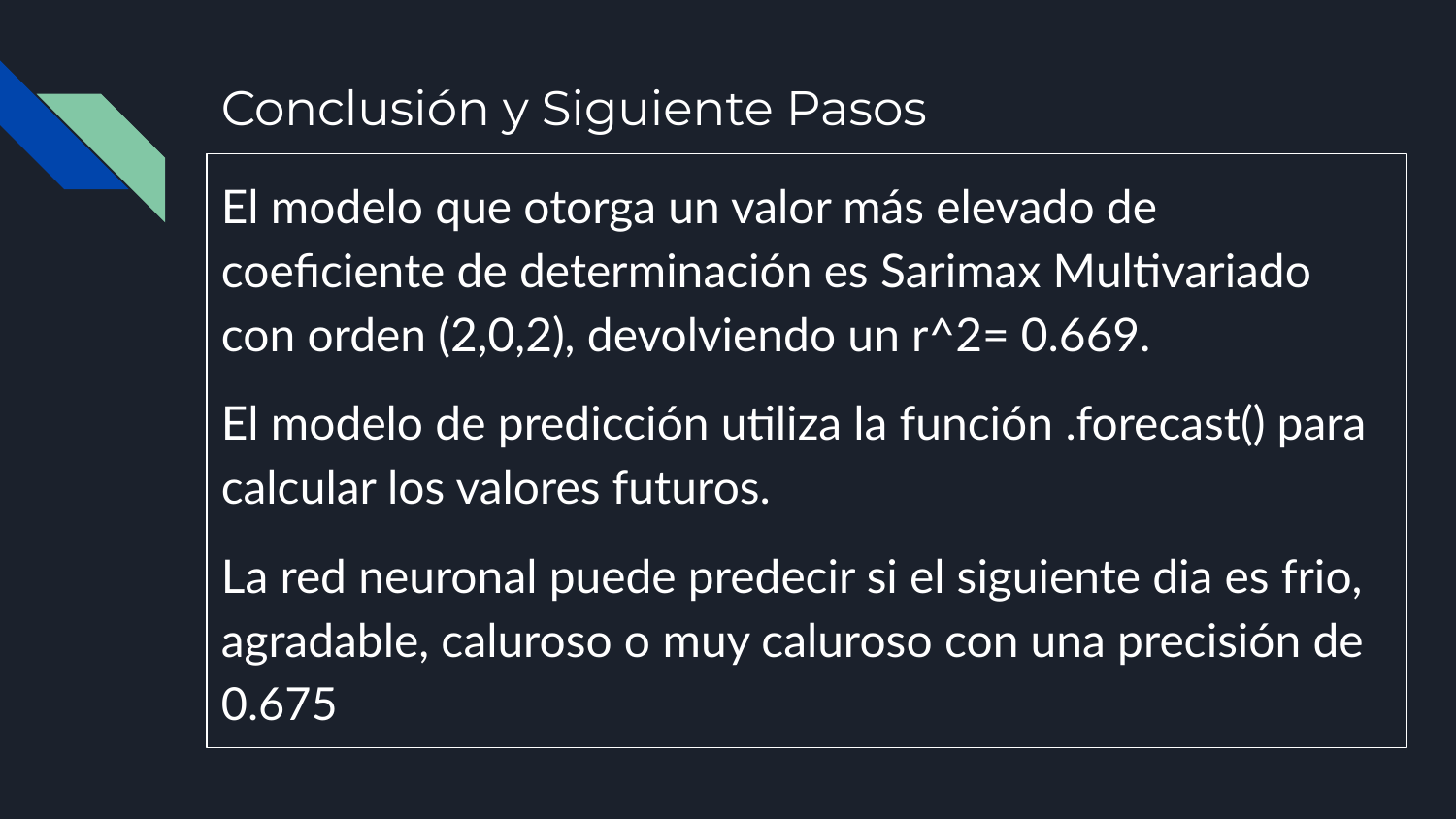

# Conclusión y Siguiente Pasos
El modelo que otorga un valor más elevado de coeficiente de determinación es Sarimax Multivariado con orden (2,0,2), devolviendo un r^2= 0.669.
El modelo de predicción utiliza la función .forecast() para calcular los valores futuros.
La red neuronal puede predecir si el siguiente dia es frio, agradable, caluroso o muy caluroso con una precisión de 0.675